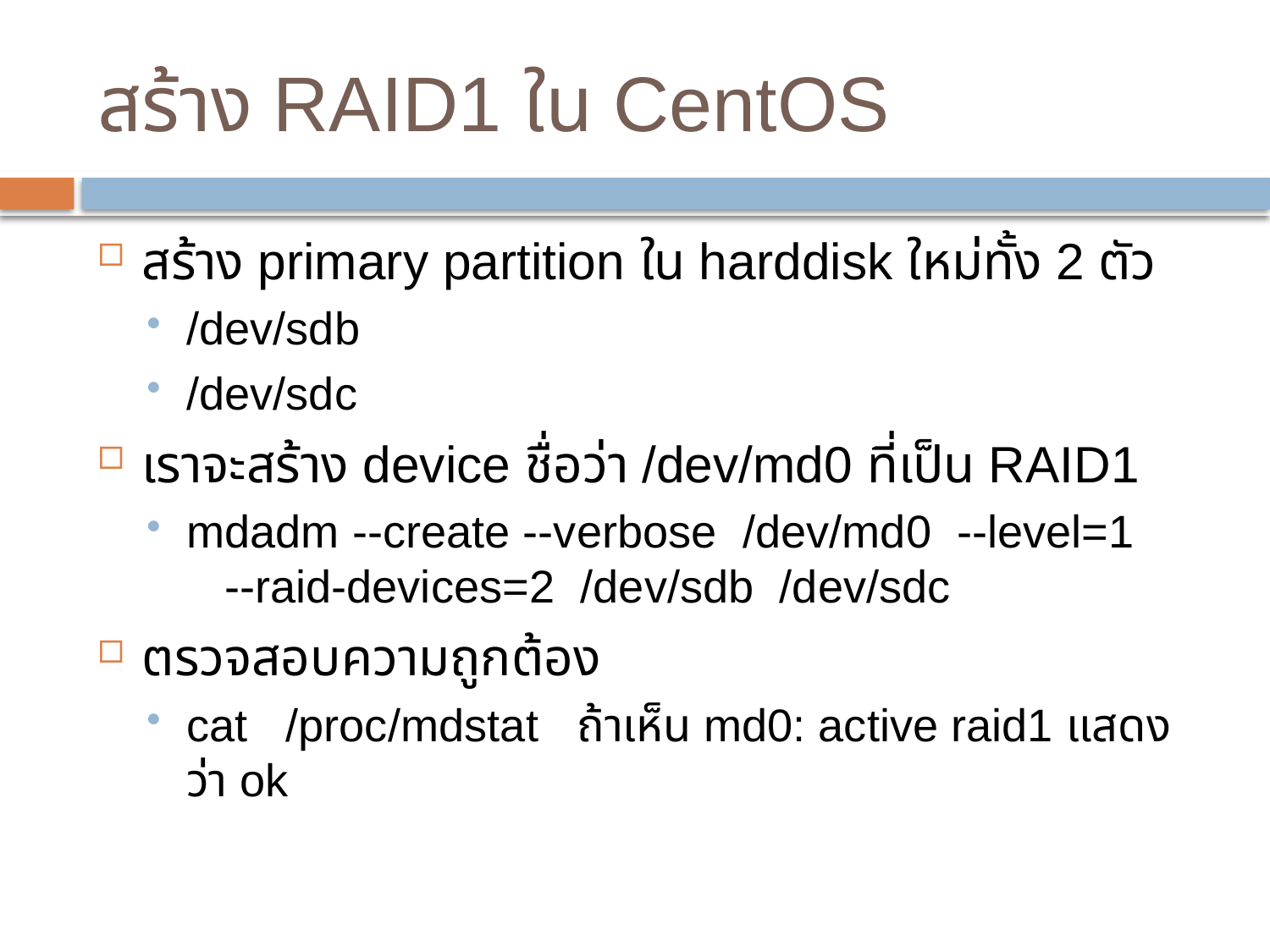

# สร้าง RAID1 ใน CentOS
สร้าง primary partition ใน harddisk ใหม่ทั้ง 2 ตัว
/dev/sdb
/dev/sdc
เราจะสร้าง device ชื่อว่า /dev/md0 ที่เป็น RAID1
mdadm --create --verbose  /dev/md0  --level=1         --raid-devices=2  /dev/sdb  /dev/sdc
ตรวจสอบความถูกต้อง
cat   /proc/mdstat   ถ้าเห็น md0: active raid1 แสดงว่า ok